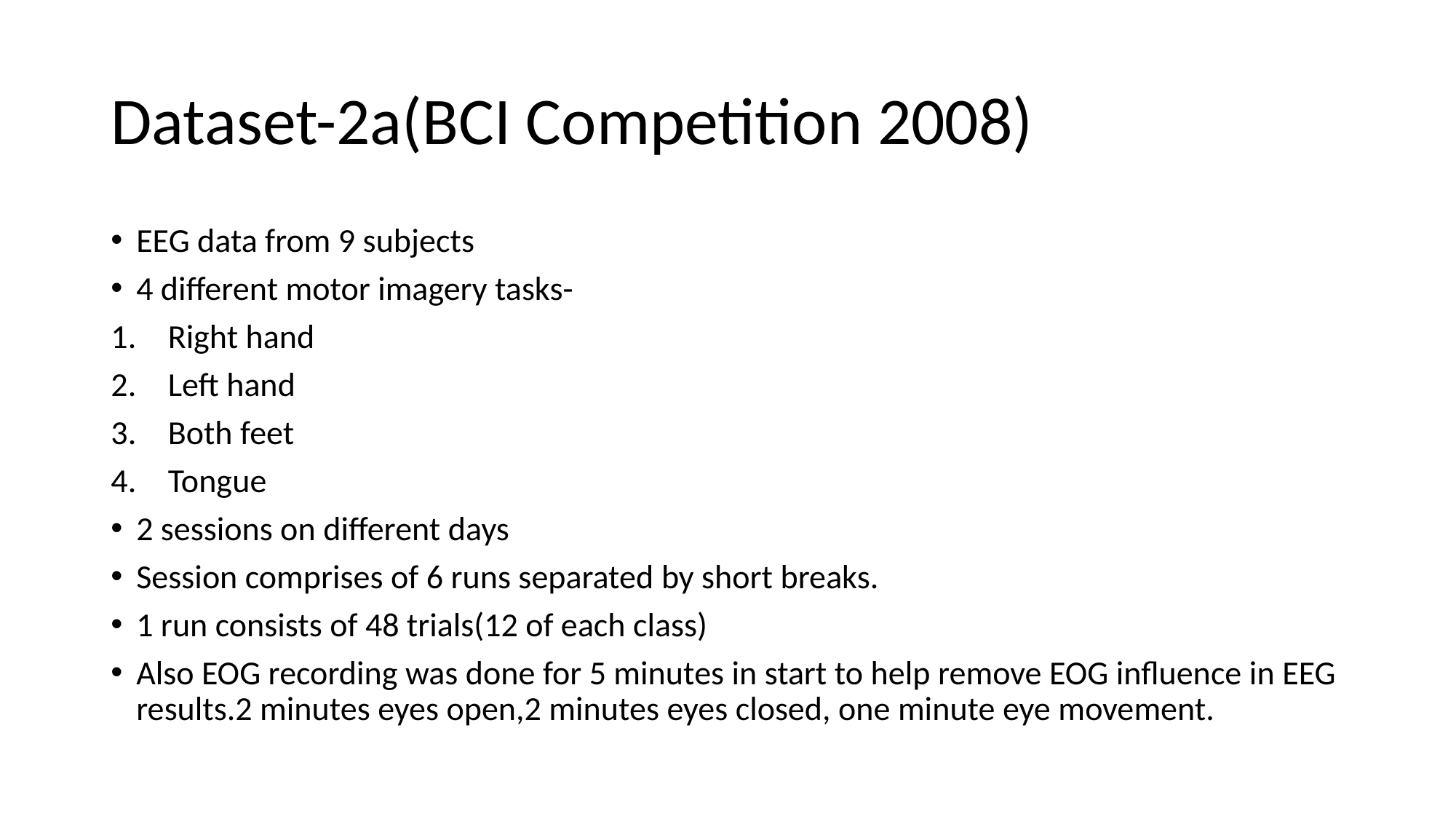

# Dataset-2a(BCI Competition 2008)
EEG data from 9 subjects
4 different motor imagery tasks-
Right hand
Left hand
Both feet
Tongue
2 sessions on different days
Session comprises of 6 runs separated by short breaks.
1 run consists of 48 trials(12 of each class)
Also EOG recording was done for 5 minutes in start to help remove EOG influence in EEG results.2 minutes eyes open,2 minutes eyes closed, one minute eye movement.